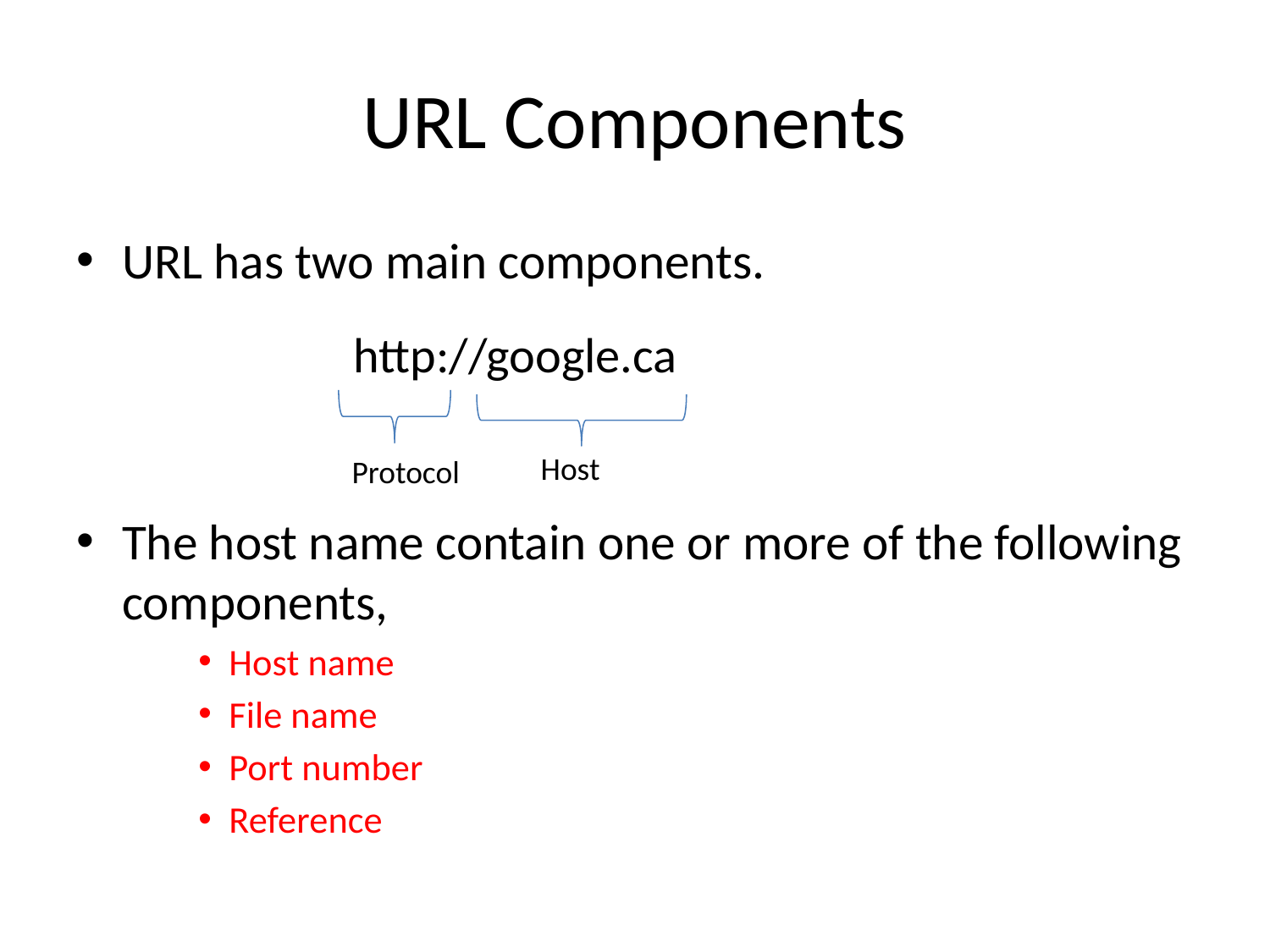

# URL Components
URL has two main components.

The host name contain one or more of the following components,
Host name
File name
Port number
Reference

http://google.ca

Host
Protocol